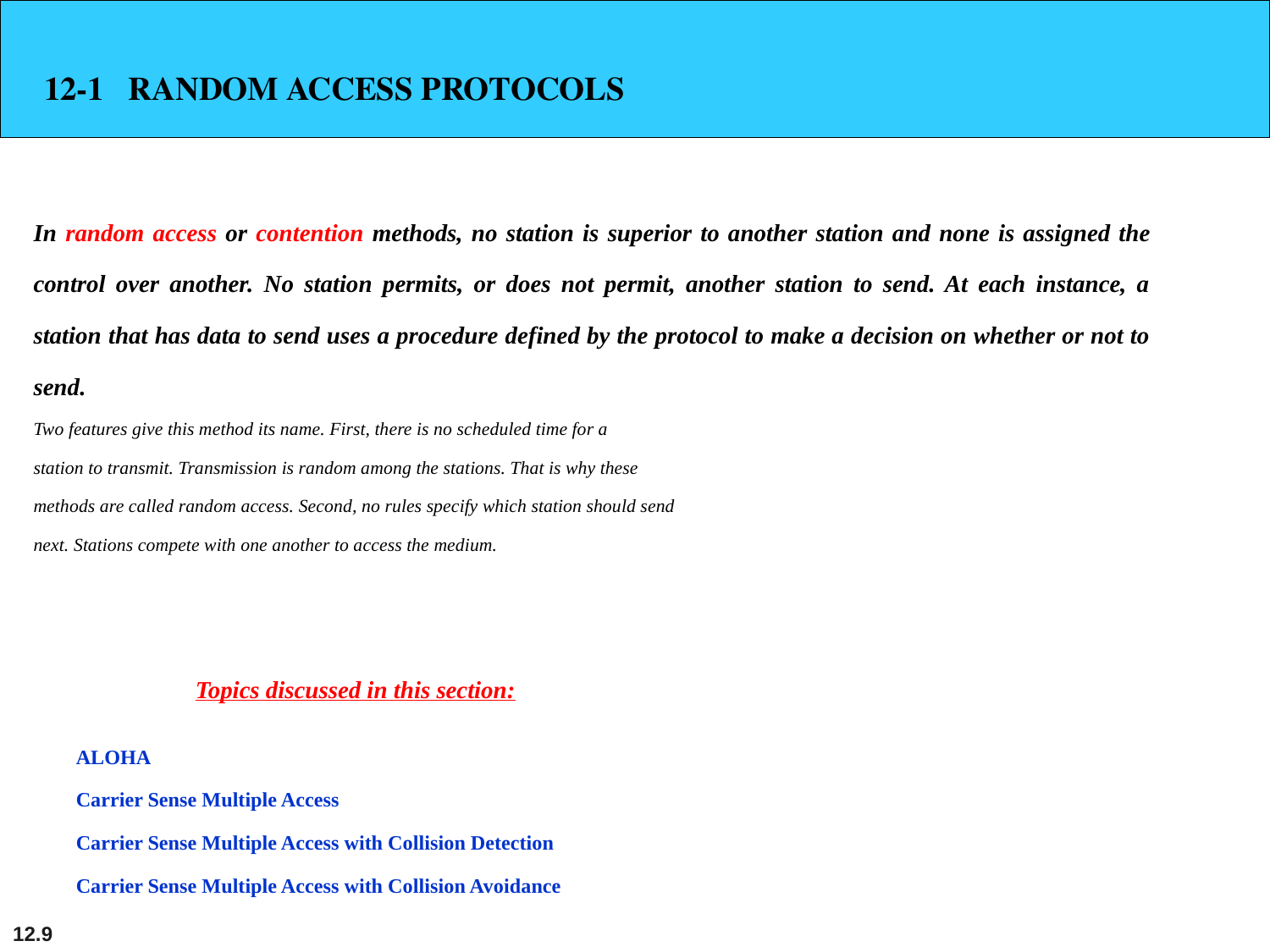

12-1   RANDOM ACCESS PROTOCOLS
In random access or contention methods, no station is superior to another station and none is assigned the control over another. No station permits, or does not permit, another station to send. At each instance, a station that has data to send uses a procedure defined by the protocol to make a decision on whether or not to send.
Two features give this method its name. First, there is no scheduled time for a
station to transmit. Transmission is random among the stations. That is why these
methods are called random access. Second, no rules specify which station should send
next. Stations compete with one another to access the medium.
Topics discussed in this section:
ALOHA
Carrier Sense Multiple Access
Carrier Sense Multiple Access with Collision Detection
Carrier Sense Multiple Access with Collision Avoidance
12.9